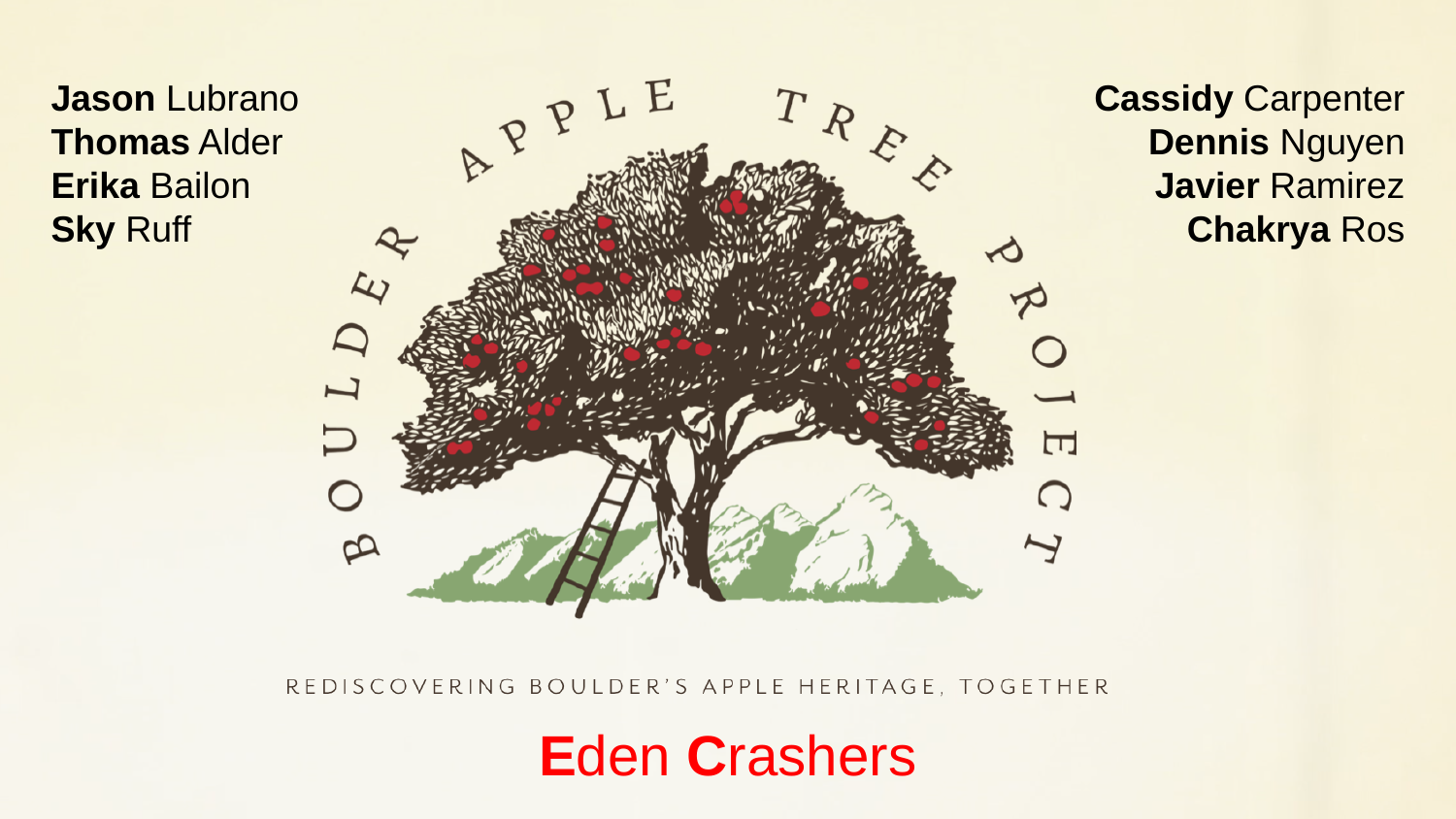

Jason Lubrano
Thomas Alder
Erika Bailon
Sky Ruff
Cassidy Carpenter
Dennis Nguyen
Javier Ramirez
Chakrya Ros
Eden Crashers